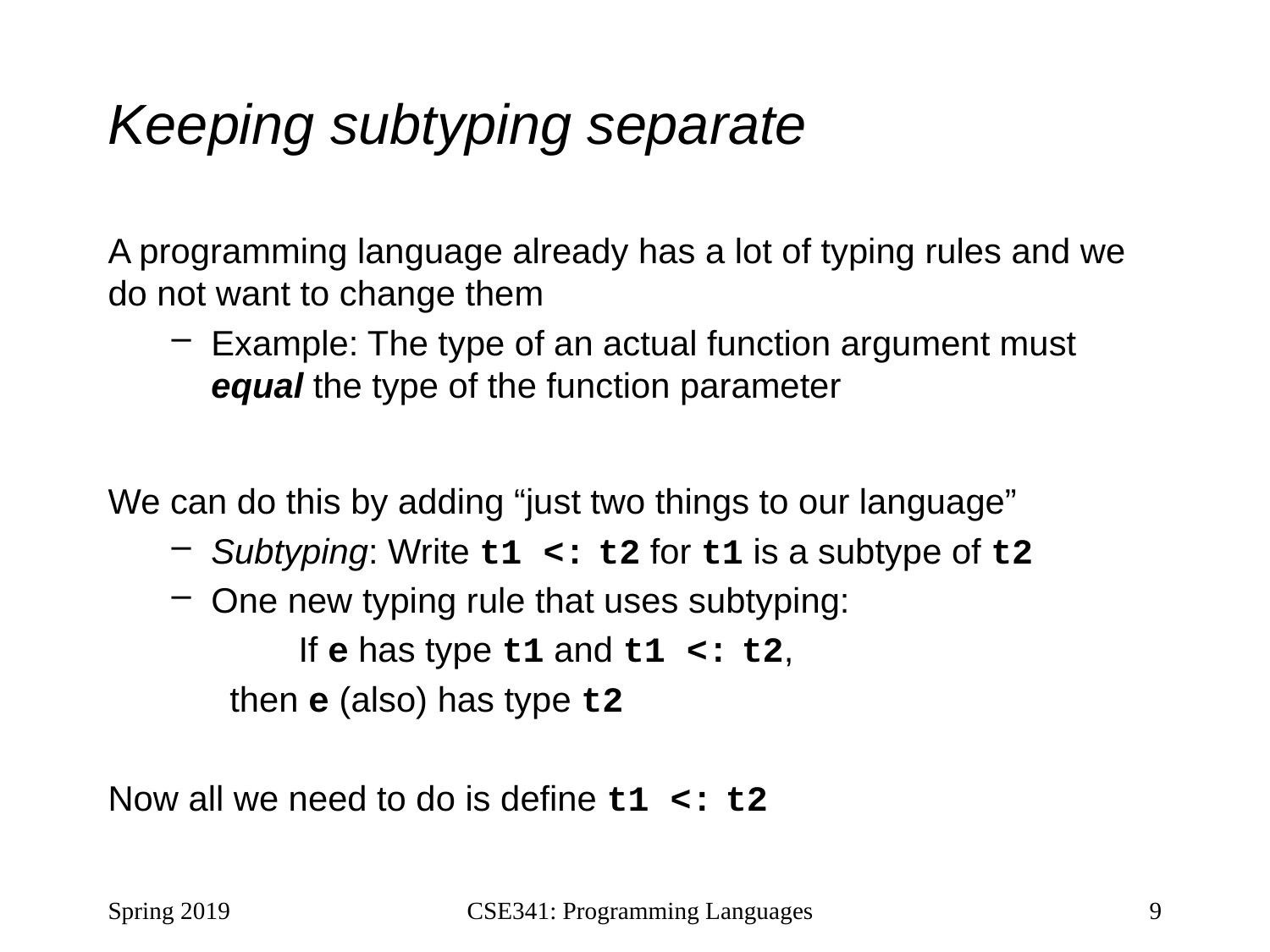

# Keeping subtyping separate
A programming language already has a lot of typing rules and we do not want to change them
Example: The type of an actual function argument must equal the type of the function parameter

We can do this by adding “just two things to our language”
Subtyping: Write t1 <: t2 for t1 is a subtype of t2
One new typing rule that uses subtyping:
	If e has type t1 and t1 <: t2,
      then e (also) has type t2

Now all we need to do is define t1 <: t2
Spring 2019
CSE341: Programming Languages
9